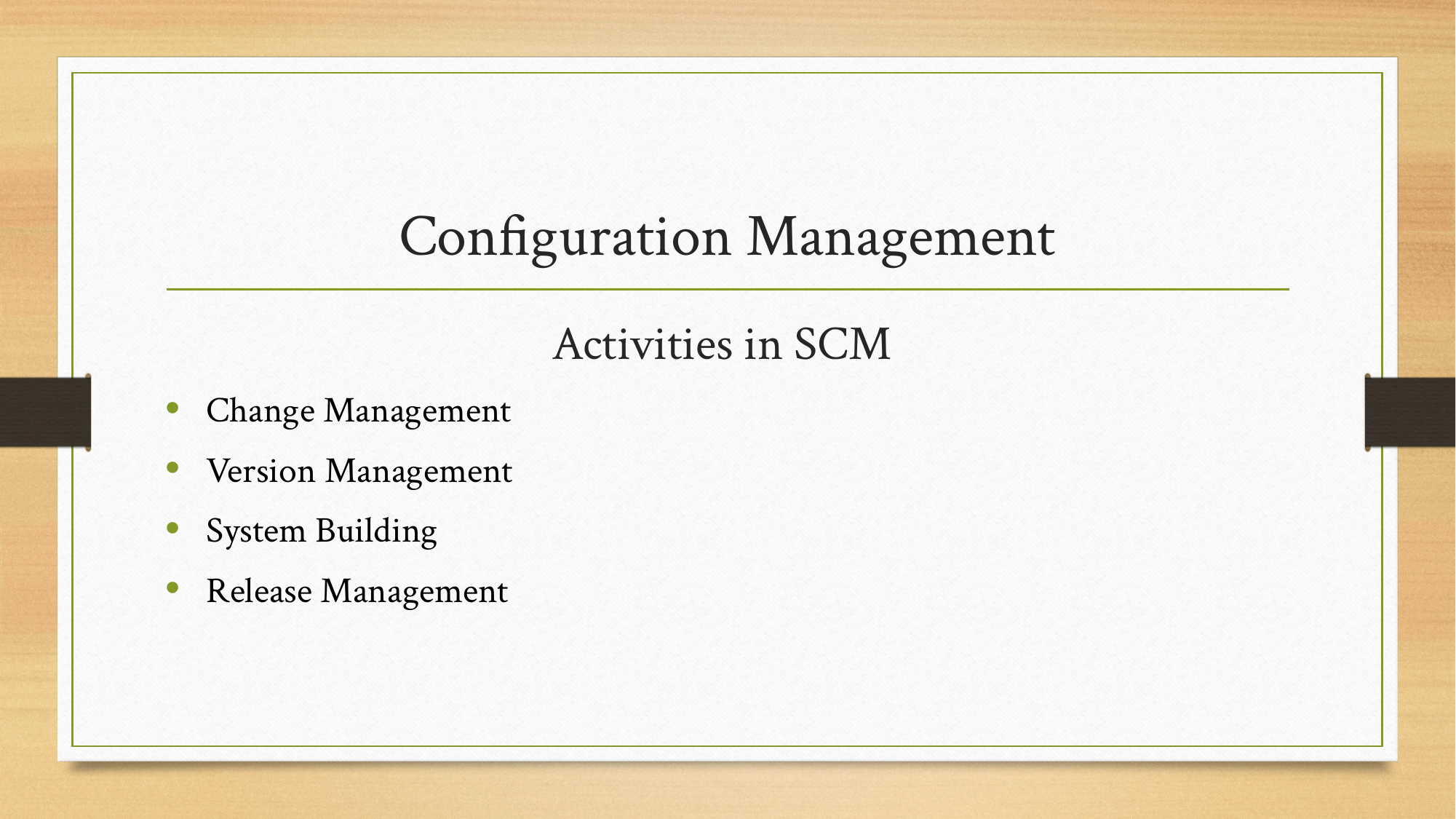

# Configuration Management
Activities in SCM
Change Management
Version Management
System Building
Release Management